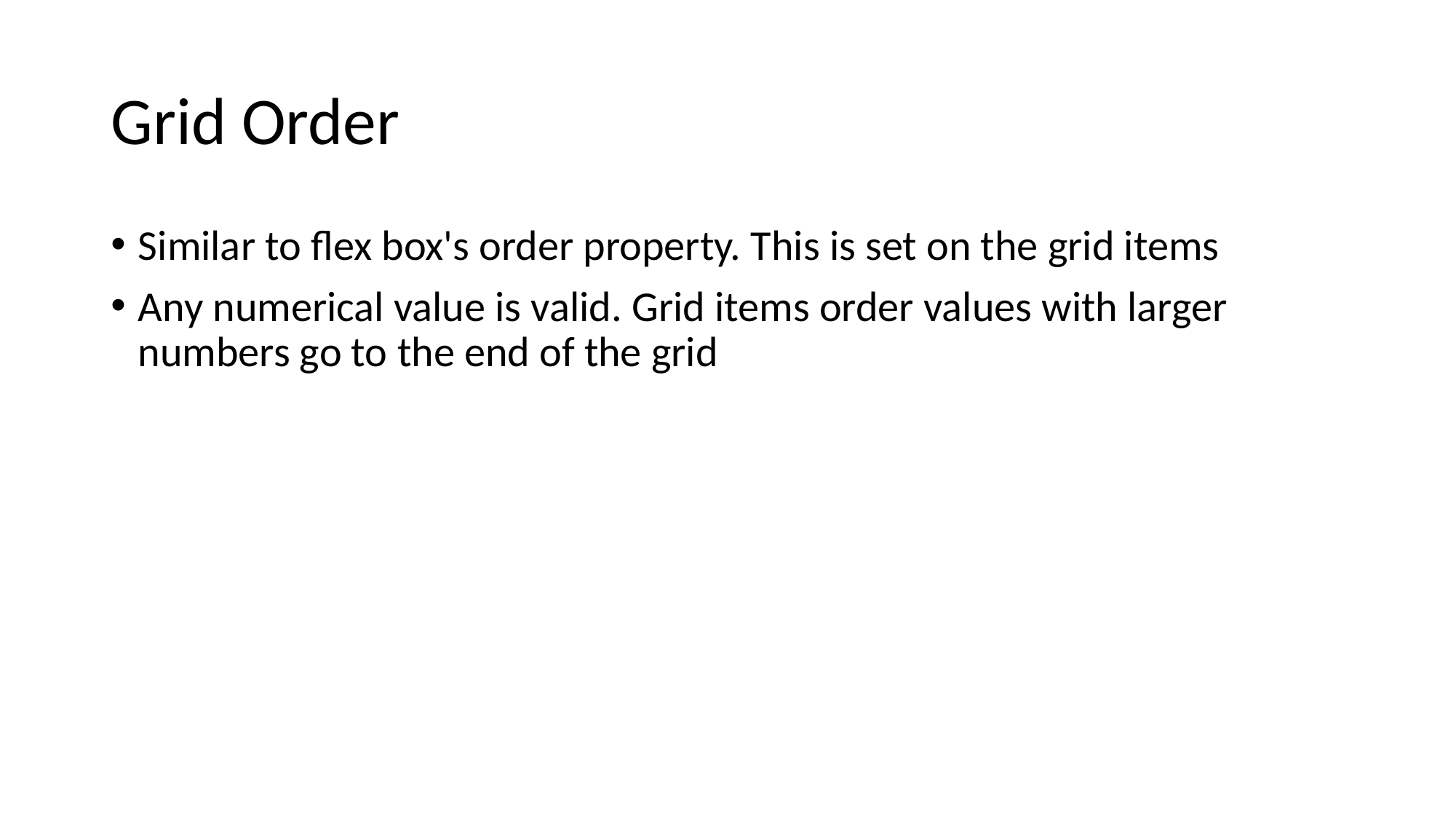

# Grid Order
Similar to flex box's order property. This is set on the grid items
Any numerical value is valid. Grid items order values with larger numbers go to the end of the grid